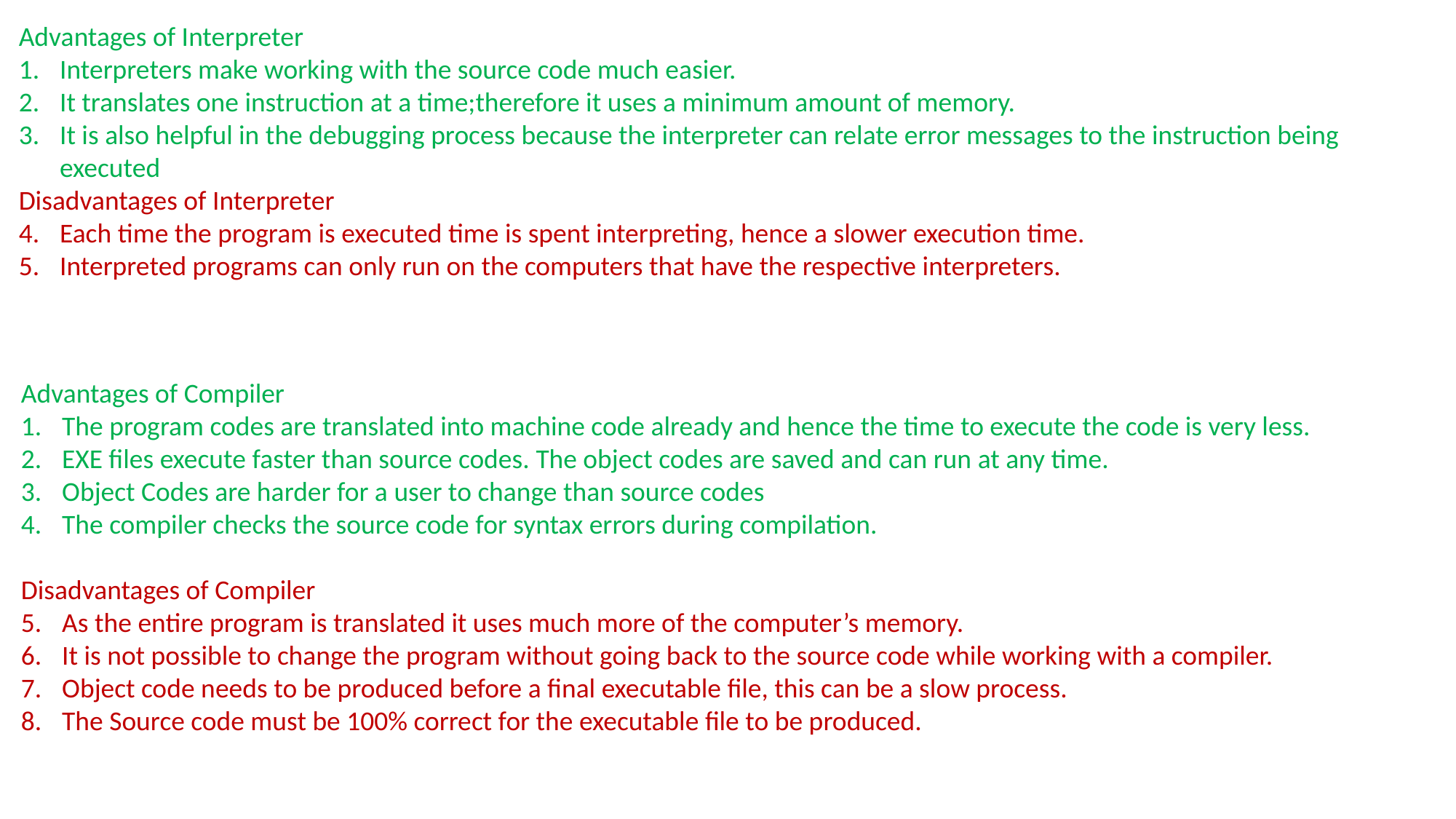

Advantages of Interpreter
Interpreters make working with the source code much easier.
It translates one instruction at a time;therefore it uses a minimum amount of memory.
It is also helpful in the debugging process because the interpreter can relate error messages to the instruction being executed
Disadvantages of Interpreter
Each time the program is executed time is spent interpreting, hence a slower execution time.
Interpreted programs can only run on the computers that have the respective interpreters.
Advantages of Compiler
The program codes are translated into machine code already and hence the time to execute the code is very less.
EXE files execute faster than source codes. The object codes are saved and can run at any time.
Object Codes are harder for a user to change than source codes
The compiler checks the source code for syntax errors during compilation.

Disadvantages of Compiler
As the entire program is translated it uses much more of the computer’s memory.
It is not possible to change the program without going back to the source code while working with a compiler.
Object code needs to be produced before a final executable file, this can be a slow process.
The Source code must be 100% correct for the executable file to be produced.